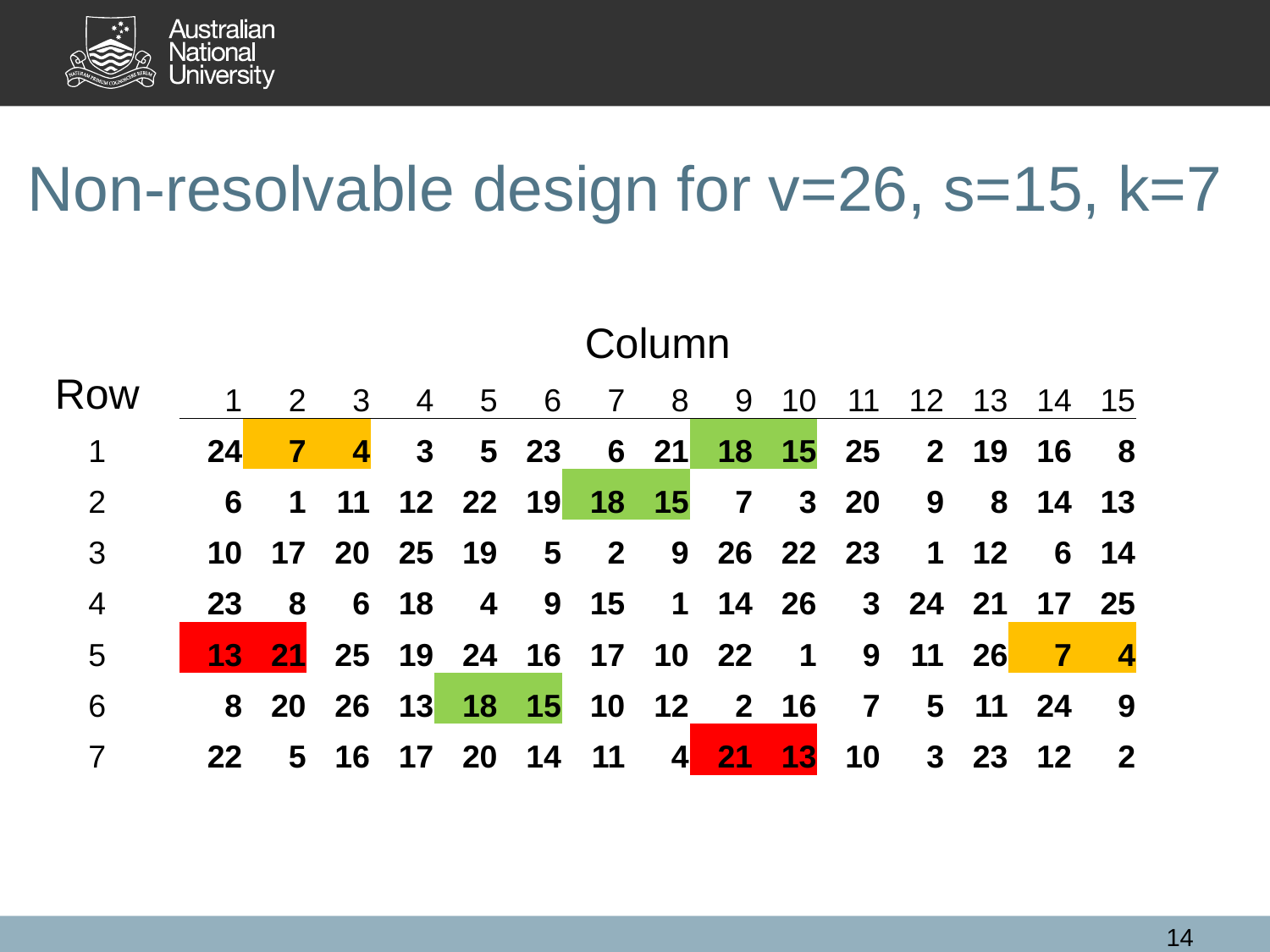

# Non-resolvable design for v=26, s=15, k=7
|  | Column |  |  |  |  |  |  |  |  |  |  |  |  |  |  |  |
| --- | --- | --- | --- | --- | --- | --- | --- | --- | --- | --- | --- | --- | --- | --- | --- | --- |
| Row | 1 | 2 | 3 | 4 | 5 | 6 | 7 | 8 | 9 | 10 | 11 | 12 | 13 | 14 | 15 |  |
| 1 | 24 | 7 | 4 | 3 | 5 | 23 | 6 | 21 | 18 | 15 | 25 | 2 | 19 | 16 | 8 |  |
| 2 | 6 | 1 | 11 | 12 | 22 | 19 | 18 | 15 | 7 | 3 | 20 | 9 | 8 | 14 | 13 |  |
| 3 | 10 | 17 | 20 | 25 | 19 | 5 | 2 | 9 | 26 | 22 | 23 | 1 | 12 | 6 | 14 |  |
| 4 | 23 | 8 | 6 | 18 | 4 | 9 | 15 | 1 | 14 | 26 | 3 | 24 | 21 | 17 | 25 |  |
| 5 | 13 | 21 | 25 | 19 | 24 | 16 | 17 | 10 | 22 | 1 | 9 | 11 | 26 | 7 | 4 |  |
| 6 | 8 | 20 | 26 | 13 | 18 | 15 | 10 | 12 | 2 | 16 | 7 | 5 | 11 | 24 | 9 |  |
| 7 | 22 | 5 | 16 | 17 | 20 | 14 | 11 | 4 | 21 | 13 | 10 | 3 | 23 | 12 | 2 |  |
|  |  |  |  |  |  |  |  |  |  |  |  |  |  |  |  |  |
14